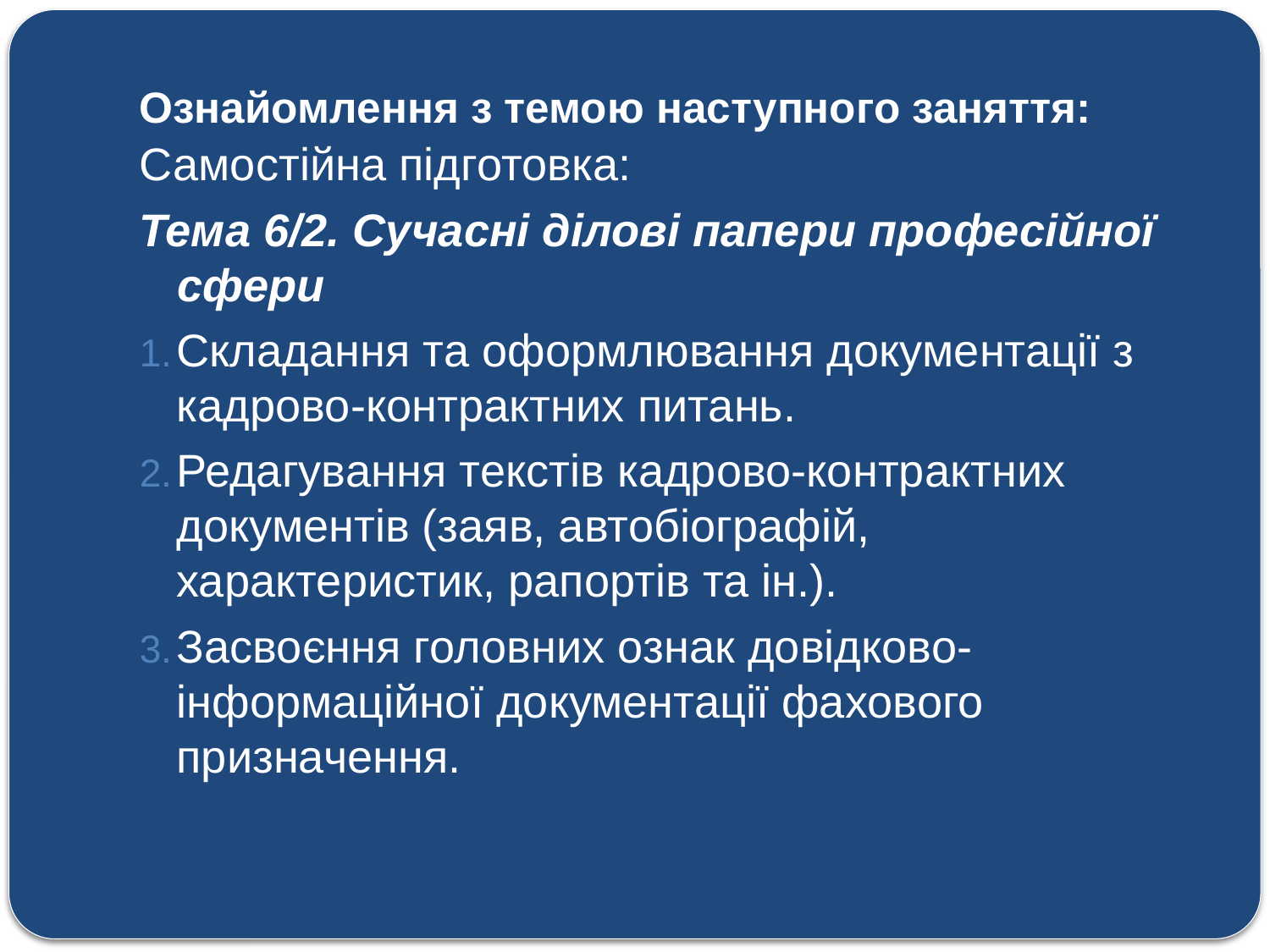

# Ознайомлення з темою наступного заняття:
Самостійна підготовка:
Тема 6/2. Сучасні ділові папери професійної сфери
Складання та оформлювання документації з кадрово-контрактних питань.
Редагування текстів кадрово-контрактних документів (заяв, автобіографій, характеристик, рапортів та ін.).
Засвоєння головних ознак довідково-інформаційної документації фахового призначення.